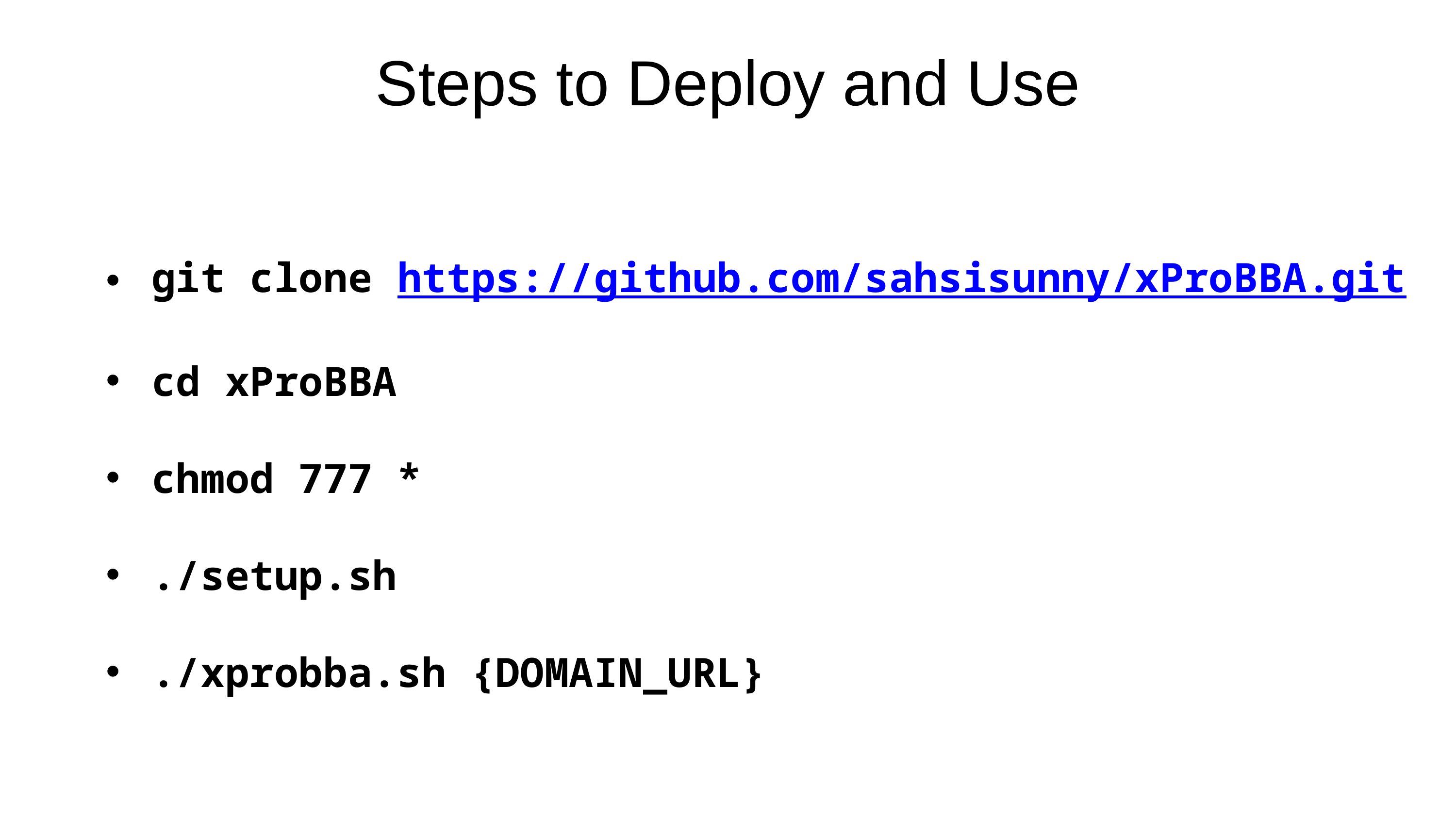

Steps to Deploy and Use
git clone https://github.com/sahsisunny/xProBBA.git
cd xProBBA
chmod 777 *
./setup.sh
./xprobba.sh {DOMAIN_URL}